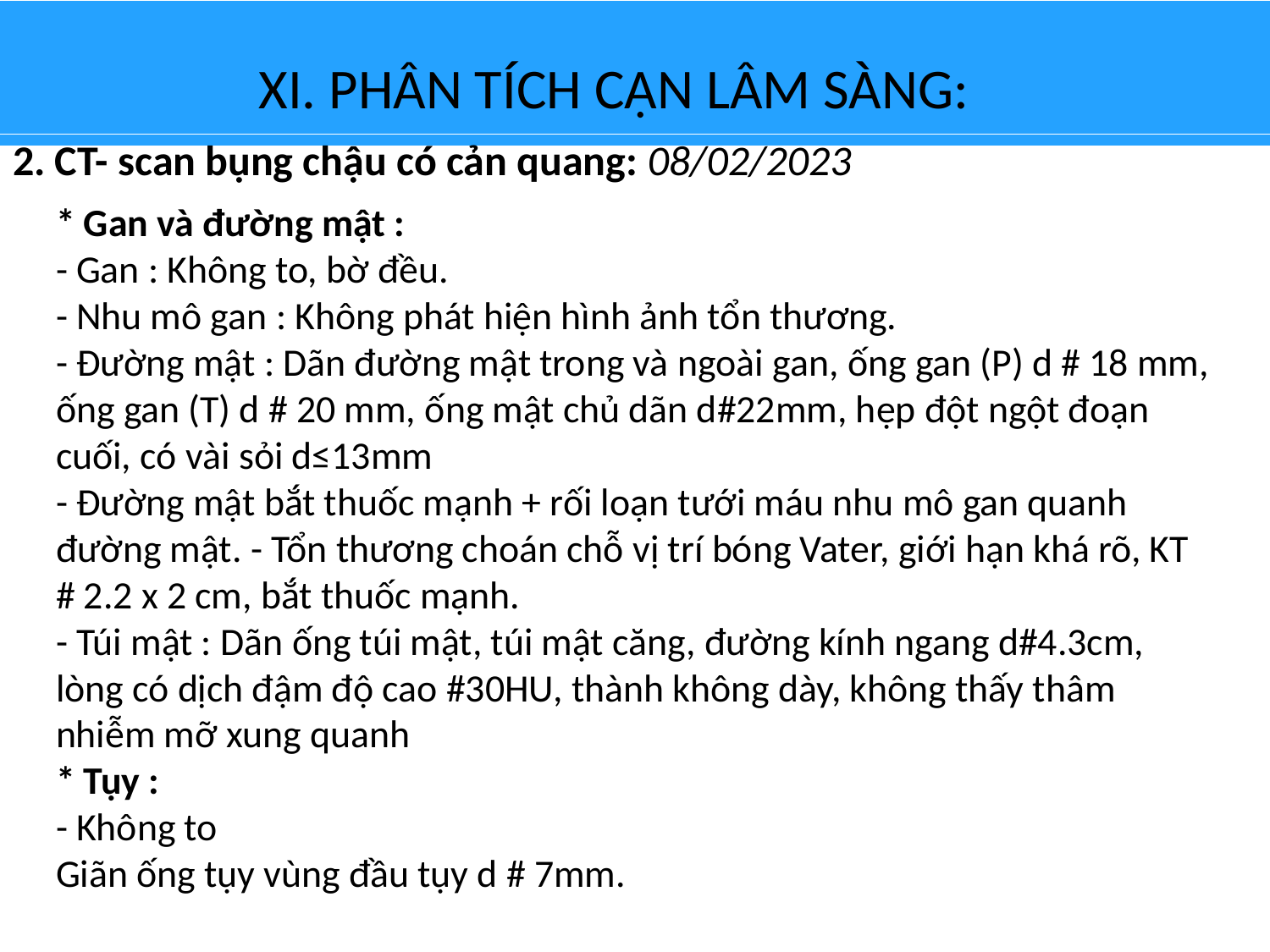

# XI. PHÂN TÍCH CẬN LÂM SÀNG:
2. CT- scan bụng chậu có cản quang: 08/02/2023

* Gan và đường mật :
- Gan : Không to, bờ đều.
- Nhu mô gan : Không phát hiện hình ảnh tổn thương.
- Đường mật : Dãn đường mật trong và ngoài gan, ống gan (P) d # 18 mm, ống gan (T) d # 20 mm, ống mật chủ dãn d#22mm, hẹp đột ngột đoạn cuối, có vài sỏi d≤13mm
- Đường mật bắt thuốc mạnh + rối loạn tưới máu nhu mô gan quanh đường mật. - Tổn thương choán chỗ vị trí bóng Vater, giới hạn khá rõ, KT # 2.2 x 2 cm, bắt thuốc mạnh.
- Túi mật : Dãn ống túi mật, túi mật căng, đường kính ngang d#4.3cm, lòng có dịch đậm độ cao #30HU, thành không dày, không thấy thâm nhiễm mỡ xung quanh
* Tụy :
- Không to
Giãn ống tụy vùng đầu tụy d # 7mm.